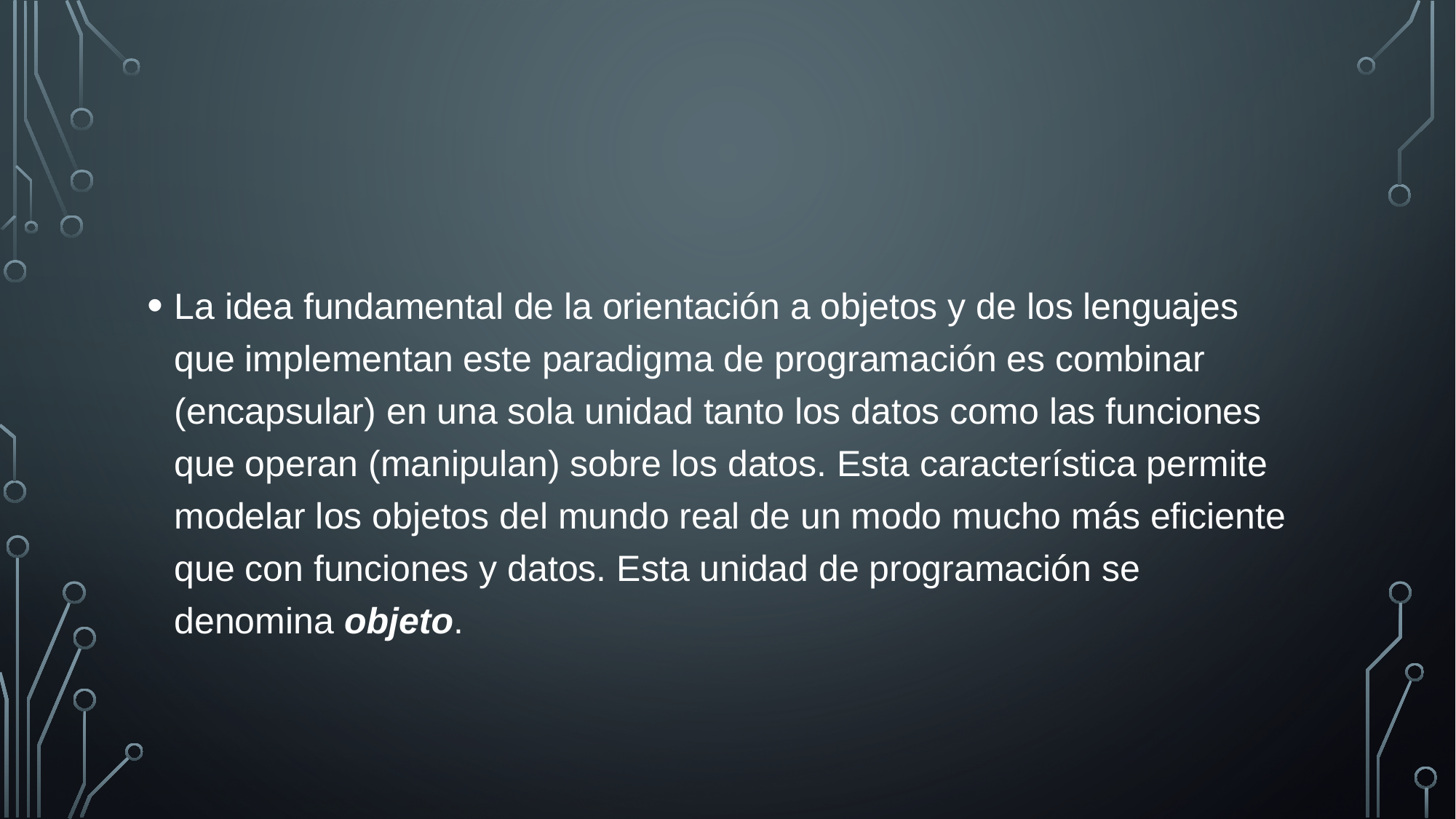

#
La idea fundamental de la orientación a objetos y de los lenguajes que implementan este paradigma de programación es combinar (encapsular) en una sola unidad tanto los datos como las funciones que operan (manipulan) sobre los datos. Esta característica permite modelar los objetos del mundo real de un modo mucho más eficiente que con funciones y datos. Esta unidad de programación se denomina objeto.